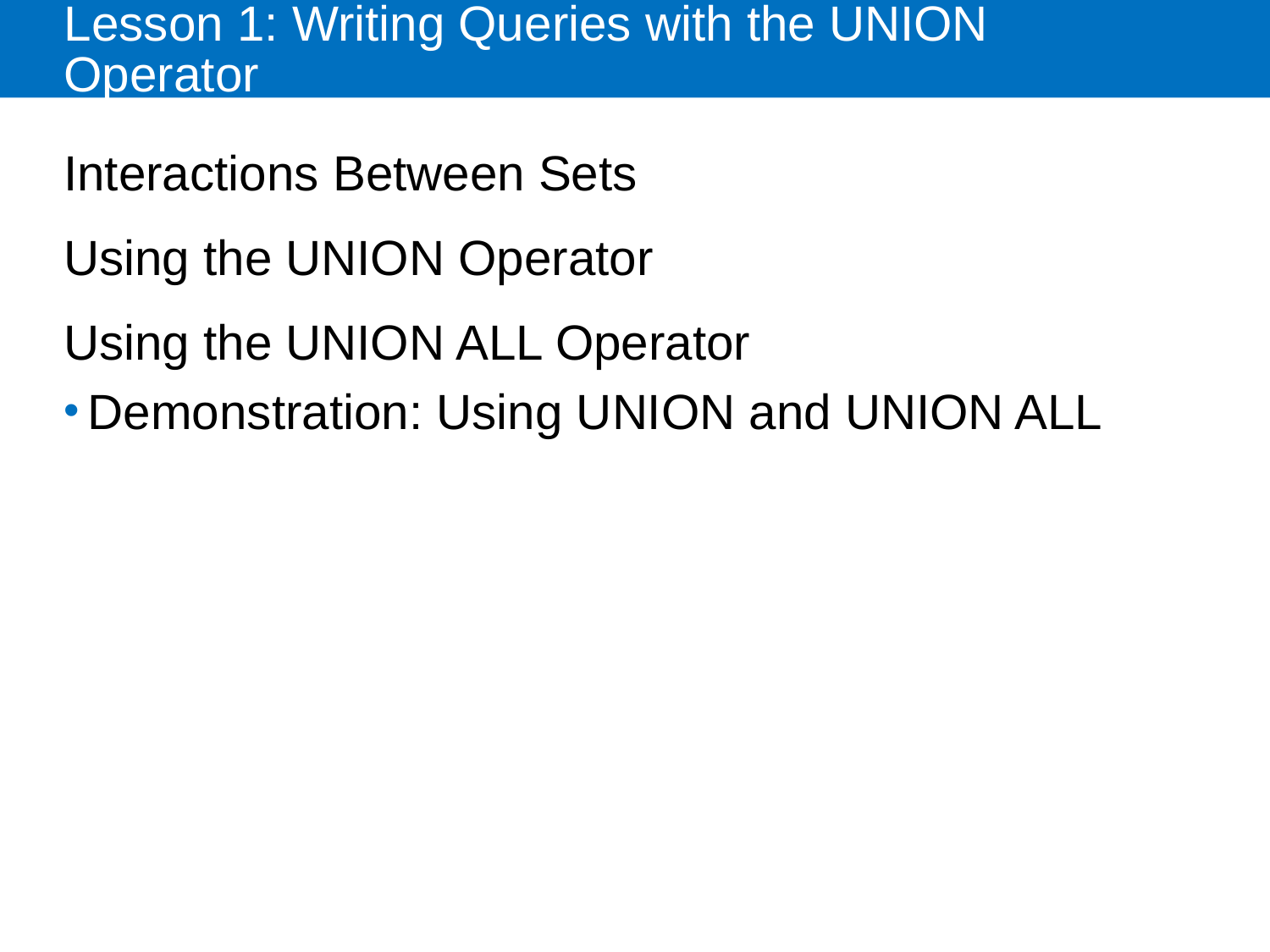

# Lesson 1: Writing Queries with the UNION Operator
Interactions Between Sets
Using the UNION Operator
Using the UNION ALL Operator
Demonstration: Using UNION and UNION ALL